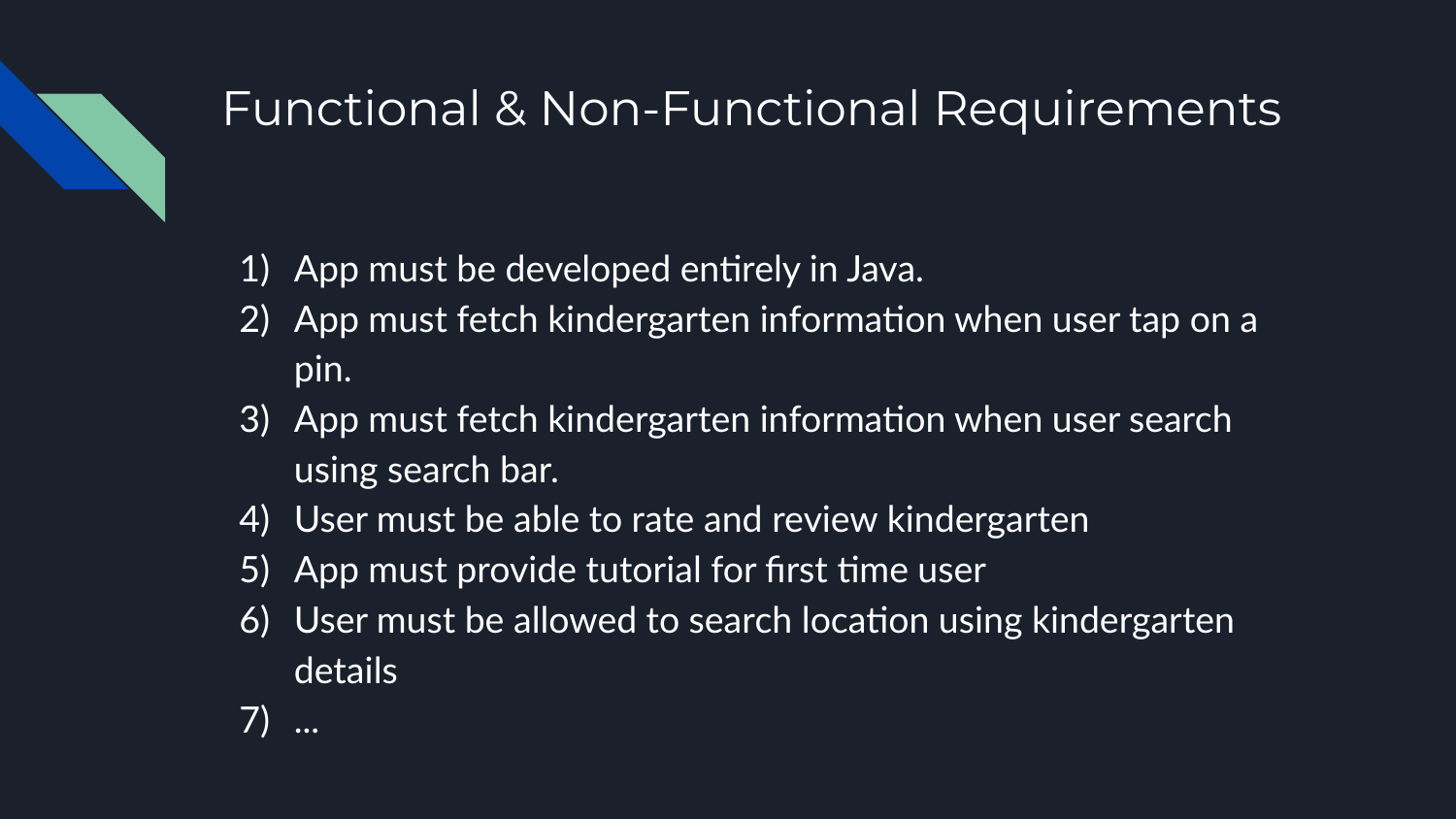

# Functional & Non-Functional Requirements
App must be developed entirely in Java.
App must fetch kindergarten information when user tap on a pin.
App must fetch kindergarten information when user search using search bar.
User must be able to rate and review kindergarten
App must provide tutorial for first time user
User must be allowed to search location using kindergarten details
...